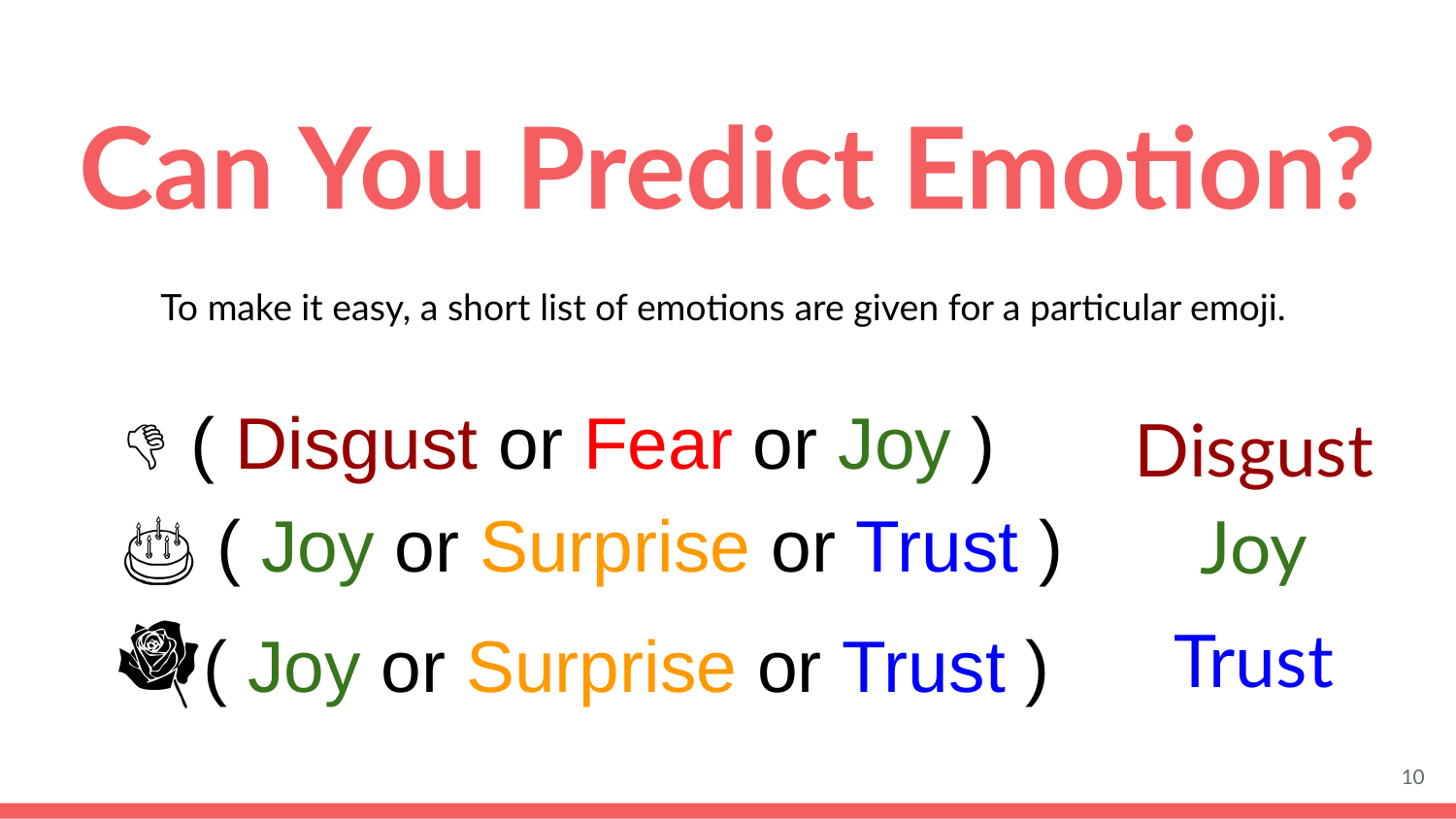

# Can You Predict Emotion?
To make it easy, a short list of emotions are given for a particular emoji.
 👎 ( Disgust or Fear or Joy )
Disgust
 🎂 ( Joy or Surprise or Trust )
Joy
 🌹( Joy or Surprise or Trust )
Trust
10